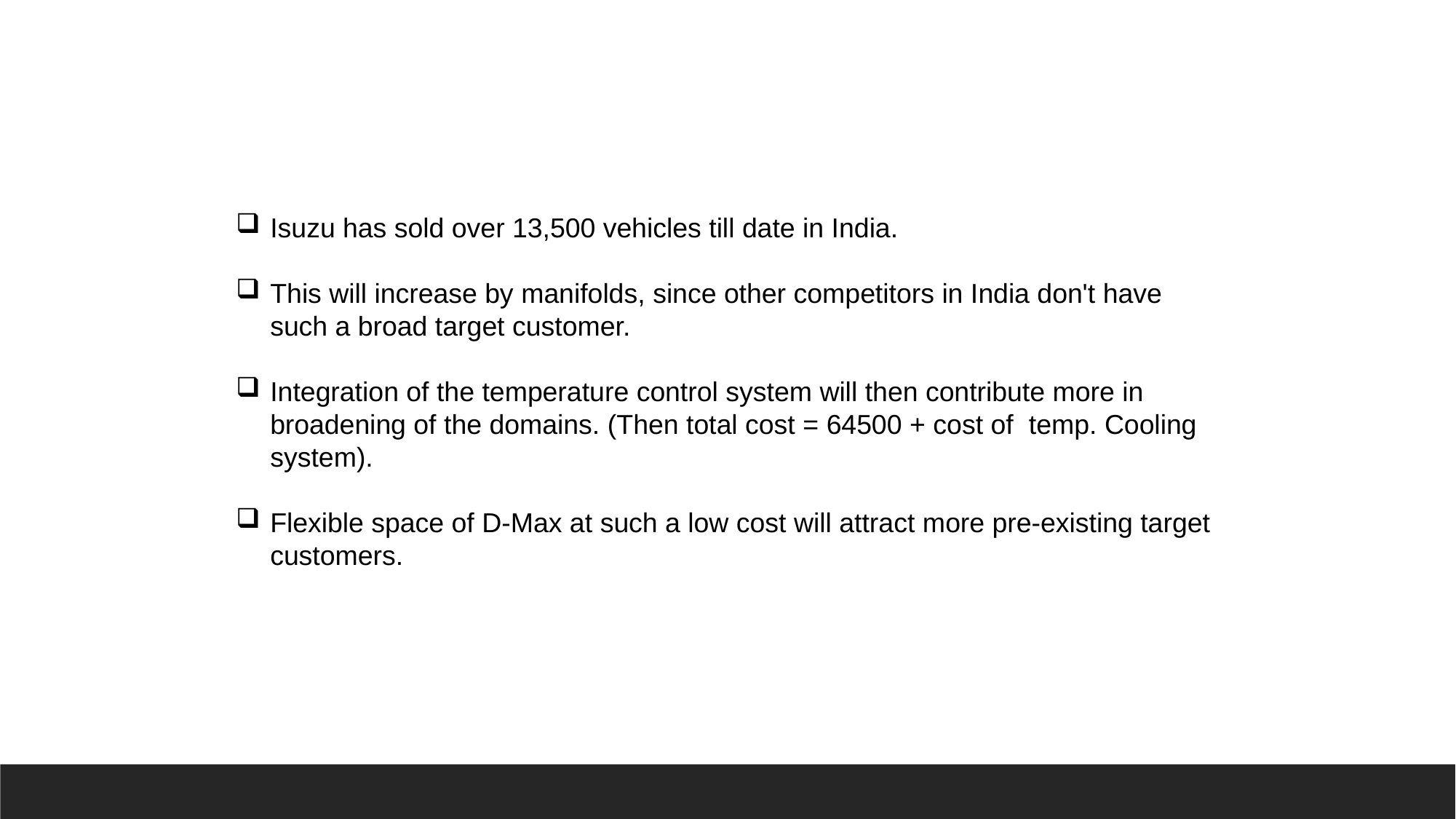

Isuzu has sold over 13,500 vehicles till date in India.

This will increase by manifolds, since other competitors in India don't have such a broad target customer.

Integration of the temperature control system will then contribute more in broadening of the domains. (Then total cost = 64500 + cost of  temp. Cooling system).

Flexible space of D-Max at such a low cost will attract more pre-existing target customers.